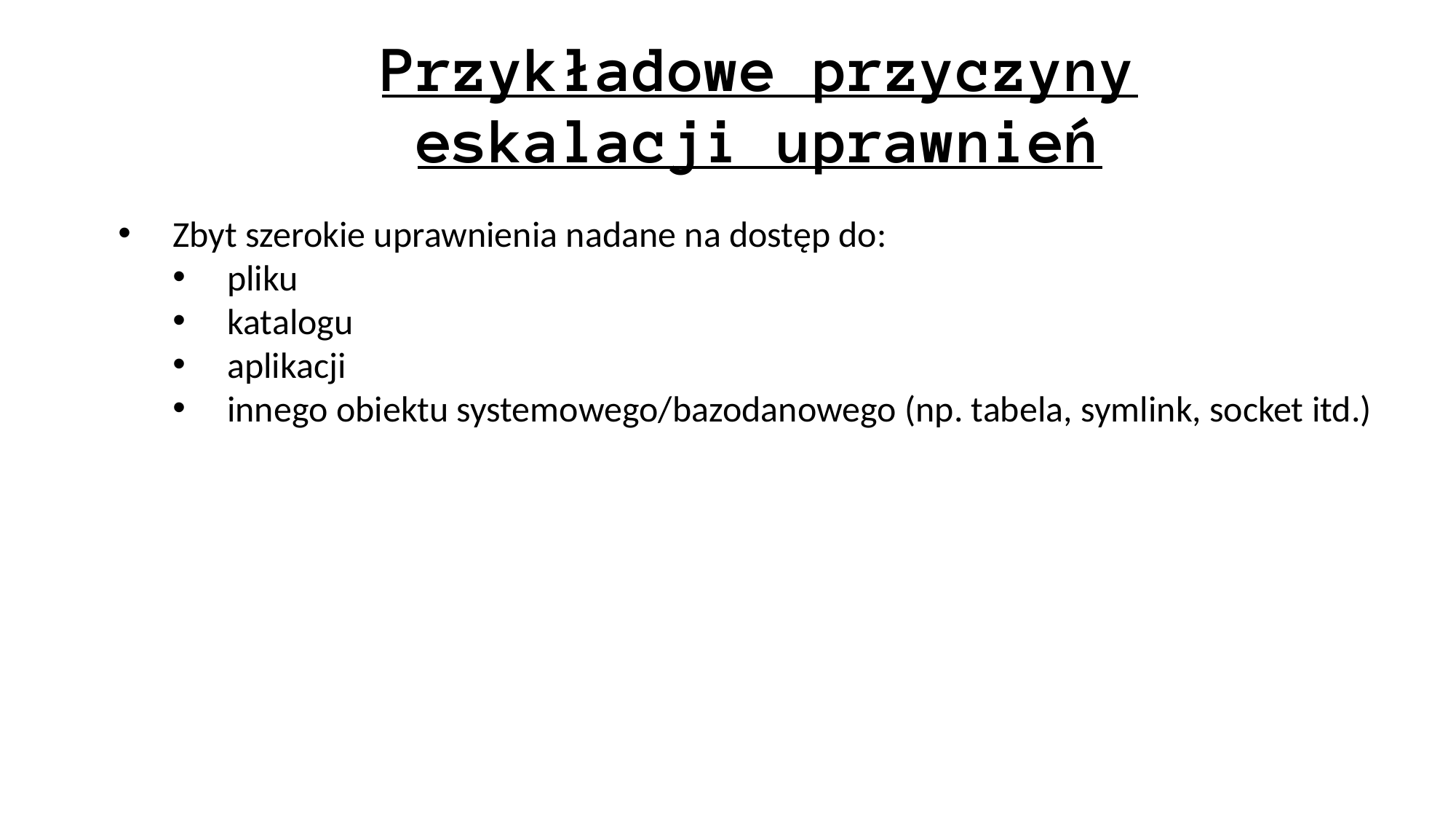

# Przykładowe przyczyny eskalacji uprawnień
Zbyt szerokie uprawnienia nadane na dostęp do:
pliku
katalogu
aplikacji
innego obiektu systemowego/bazodanowego (np. tabela, symlink, socket itd.)